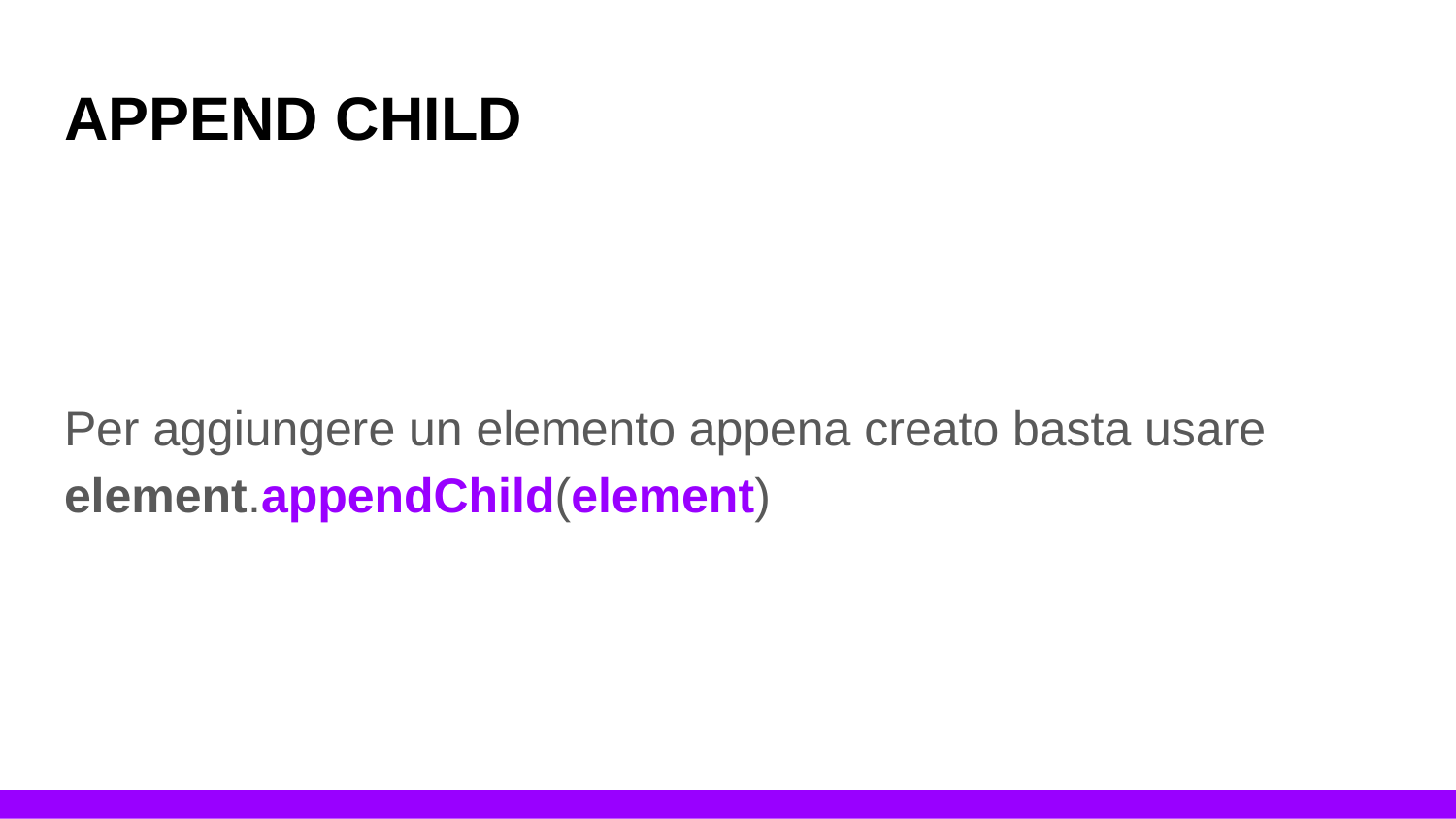

# APPEND CHILD
Per aggiungere un elemento appena creato basta usare element.appendChild(element)